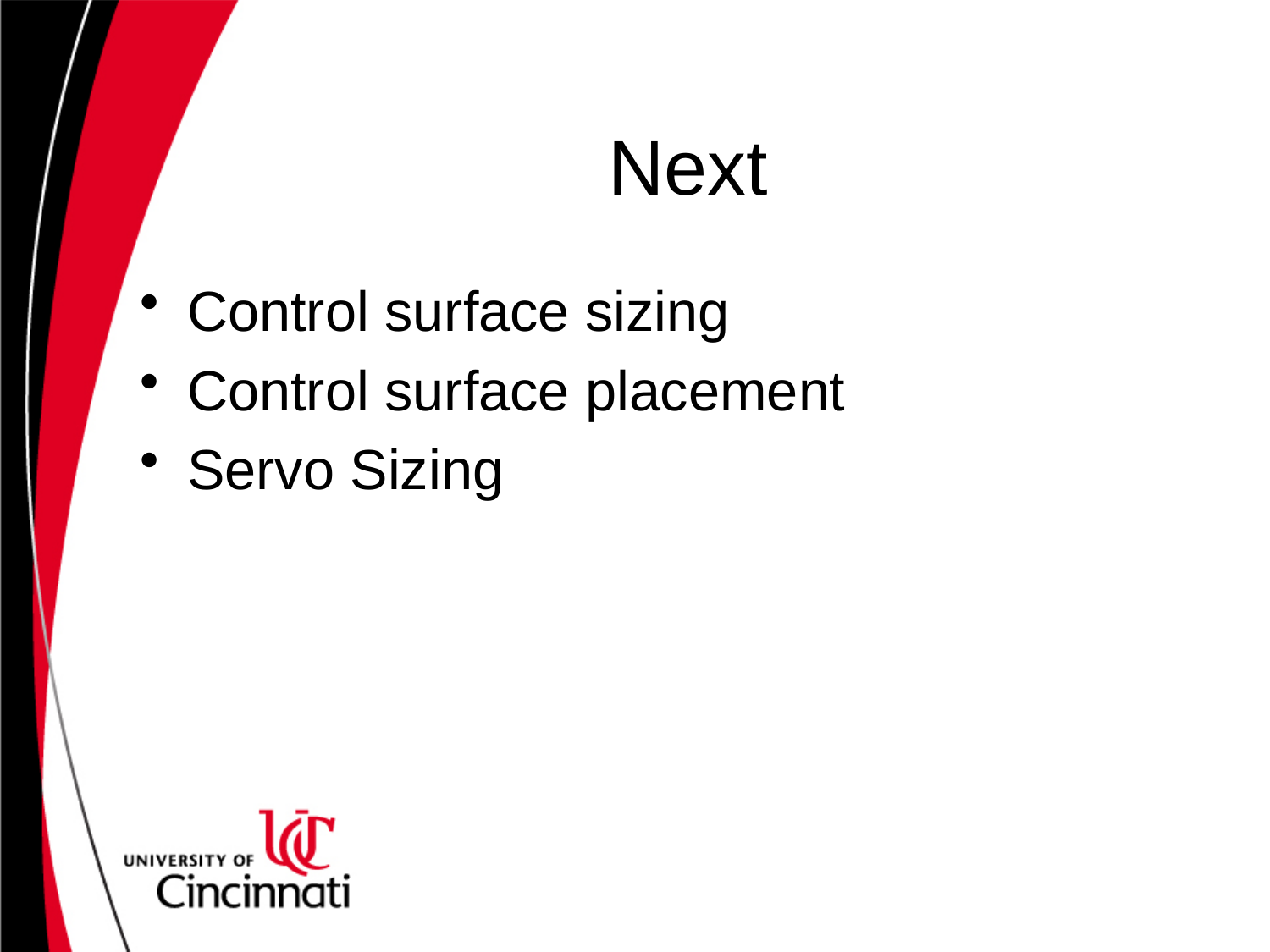

# Next
Control surface sizing
Control surface placement
Servo Sizing